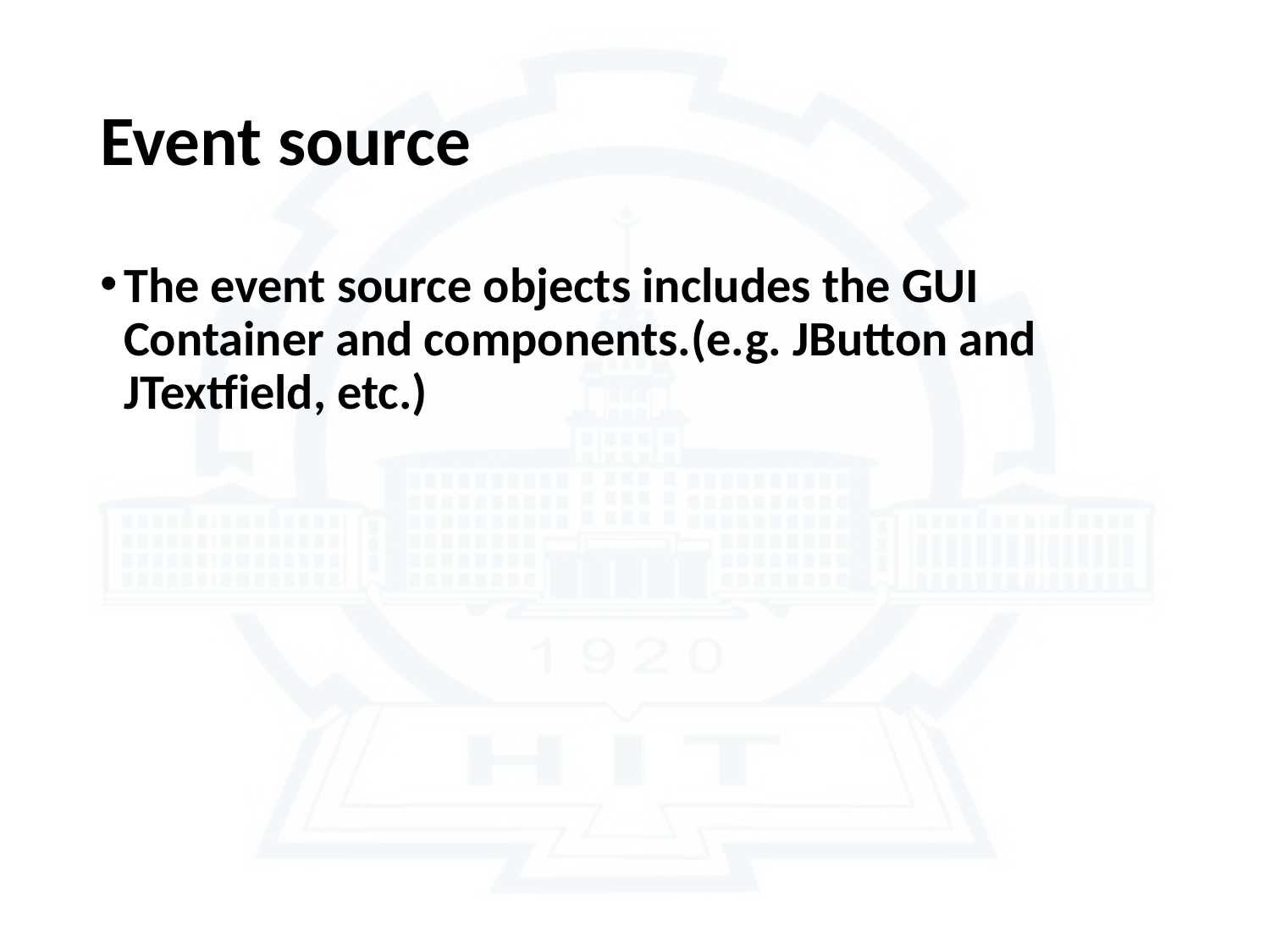

# Event source
The event source objects includes the GUI Container and components.(e.g. JButton and JTextfield, etc.)